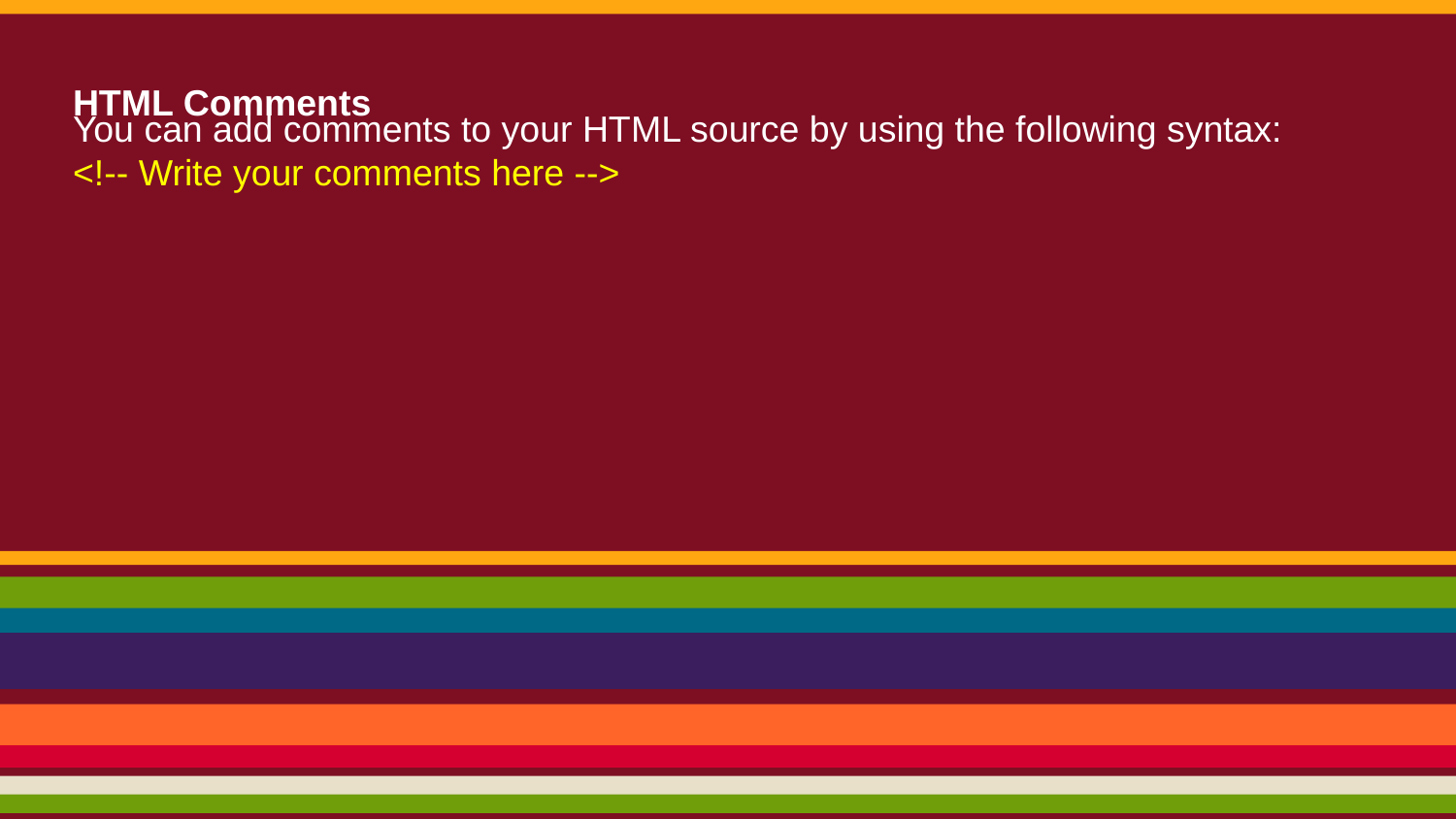

HTML Comments
# You can add comments to your HTML source by using the following syntax:
<!-- Write your comments here -->